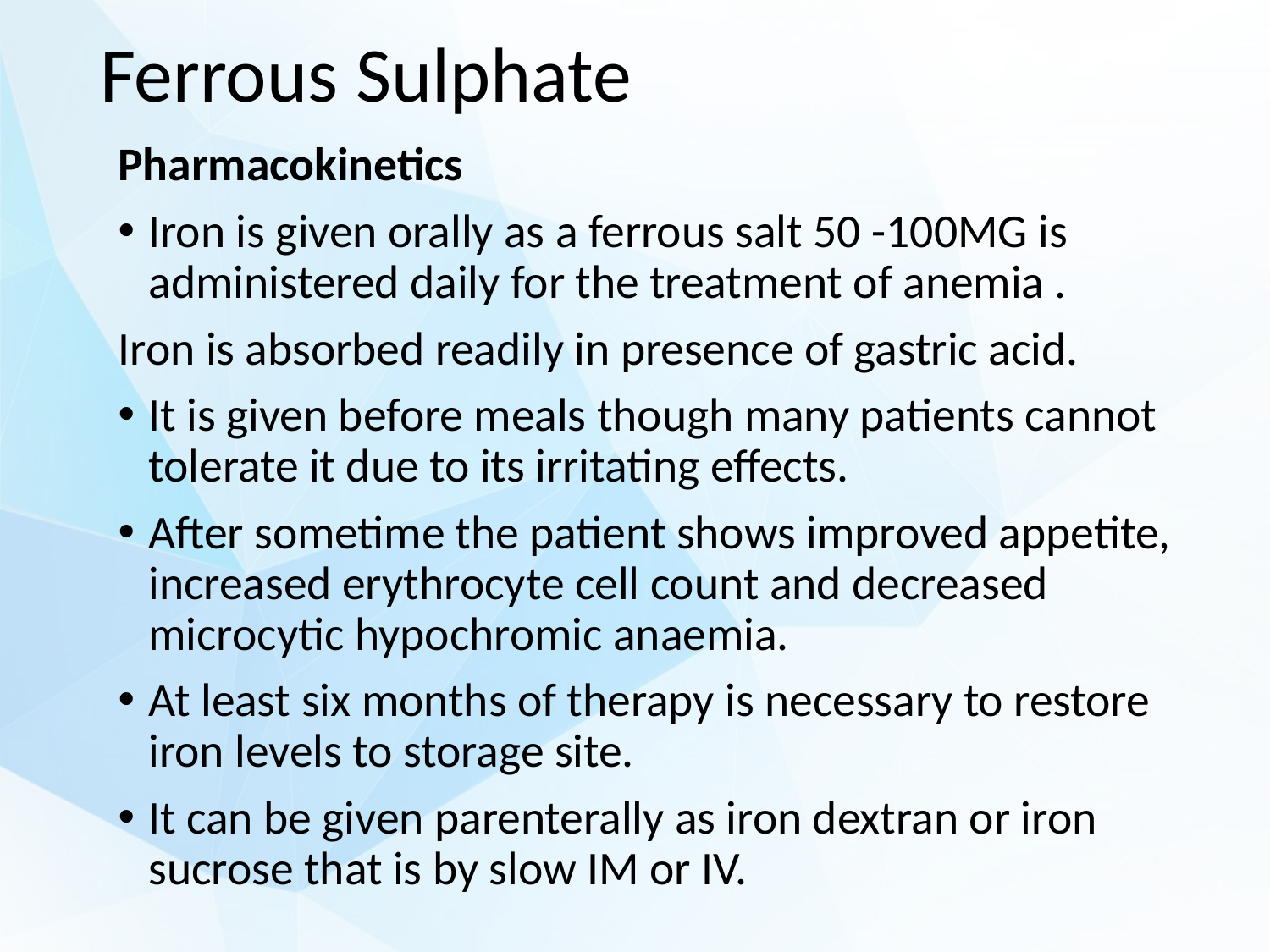

# Ferrous Sulphate
Pharmacokinetics
Iron is given orally as a ferrous salt 50 -100MG is administered daily for the treatment of anemia .
Iron is absorbed readily in presence of gastric acid.
It is given before meals though many patients cannot tolerate it due to its irritating effects.
After sometime the patient shows improved appetite, increased erythrocyte cell count and decreased microcytic hypochromic anaemia.
At least six months of therapy is necessary to restore iron levels to storage site.
It can be given parenterally as iron dextran or iron sucrose that is by slow IM or IV.